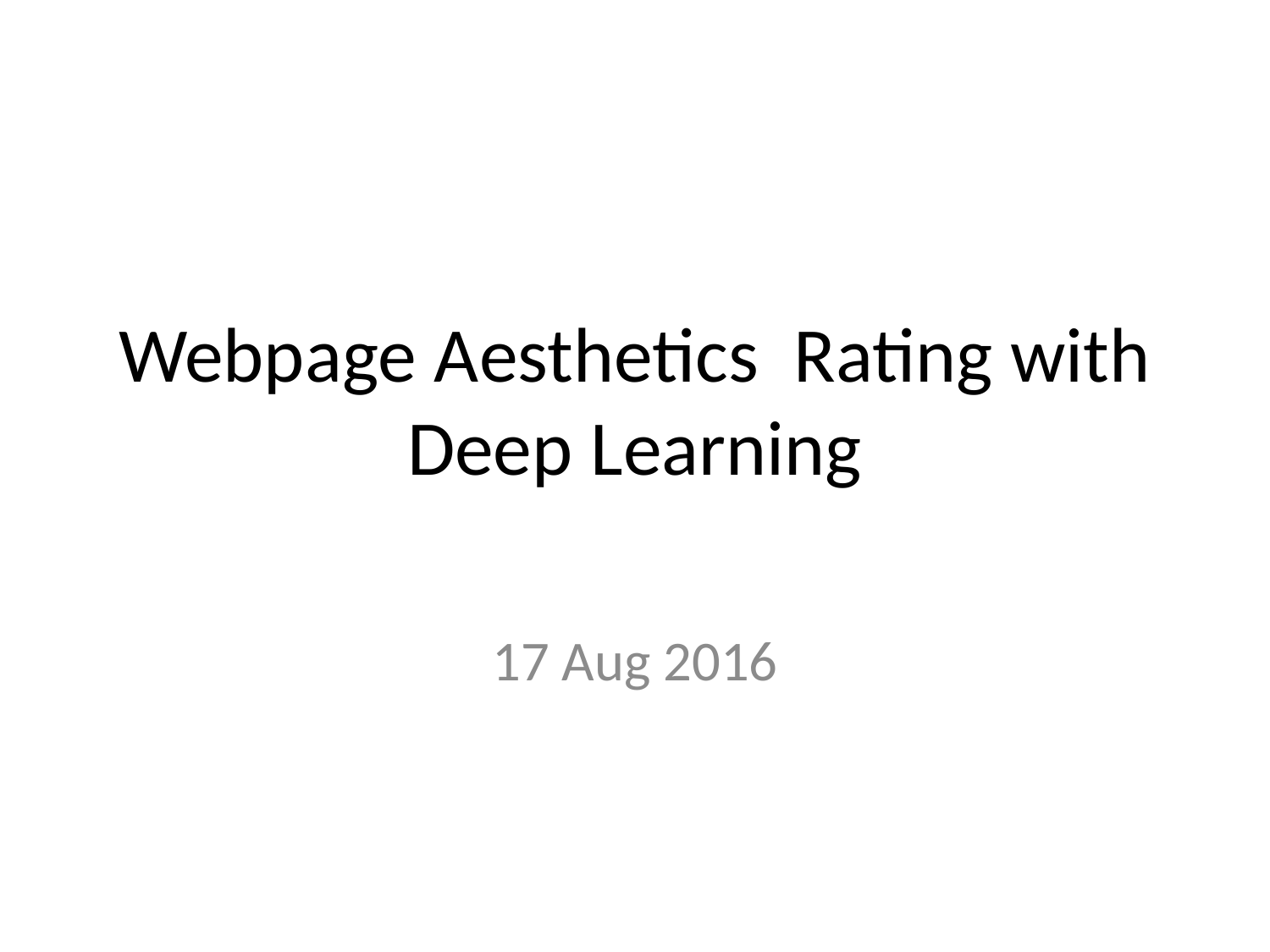

# Webpage Aesthetics  Rating with Deep Learning

17 Aug 2016